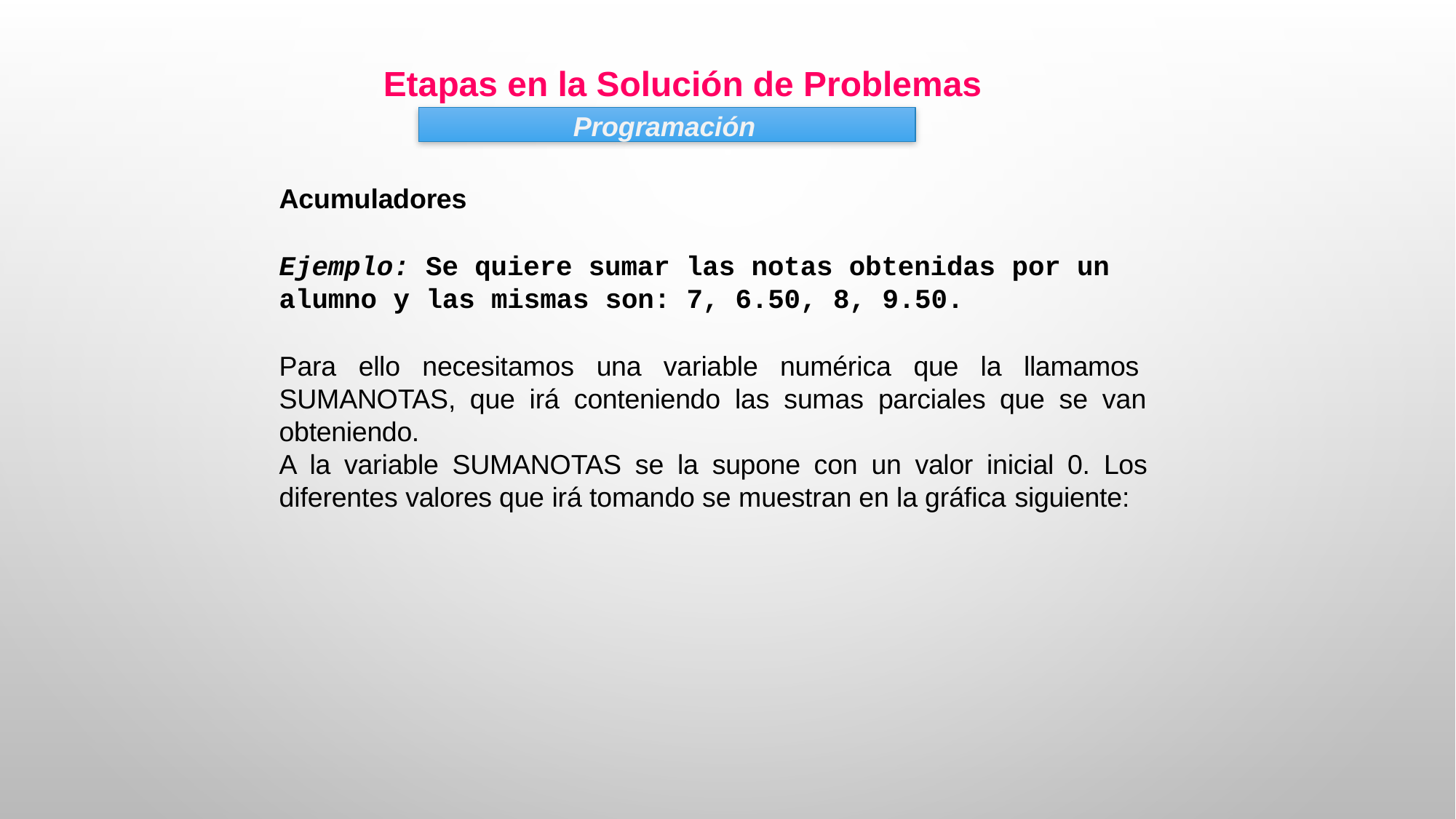

Etapas en la Solución de Problemas
Programación
Acumuladores

Ejemplo: Se quiere sumar las notas obtenidas por un  alumno y las mismas son: 7, 6.50, 8, 9.50.

Para ello necesitamos una variable numérica que la llamamos  SUMANOTAS, que irá conteniendo las sumas parciales que se van  obteniendo.
A la variable SUMANOTAS se la supone con un valor inicial 0. Los  diferentes valores que irá tomando se muestran en la gráfica siguiente: